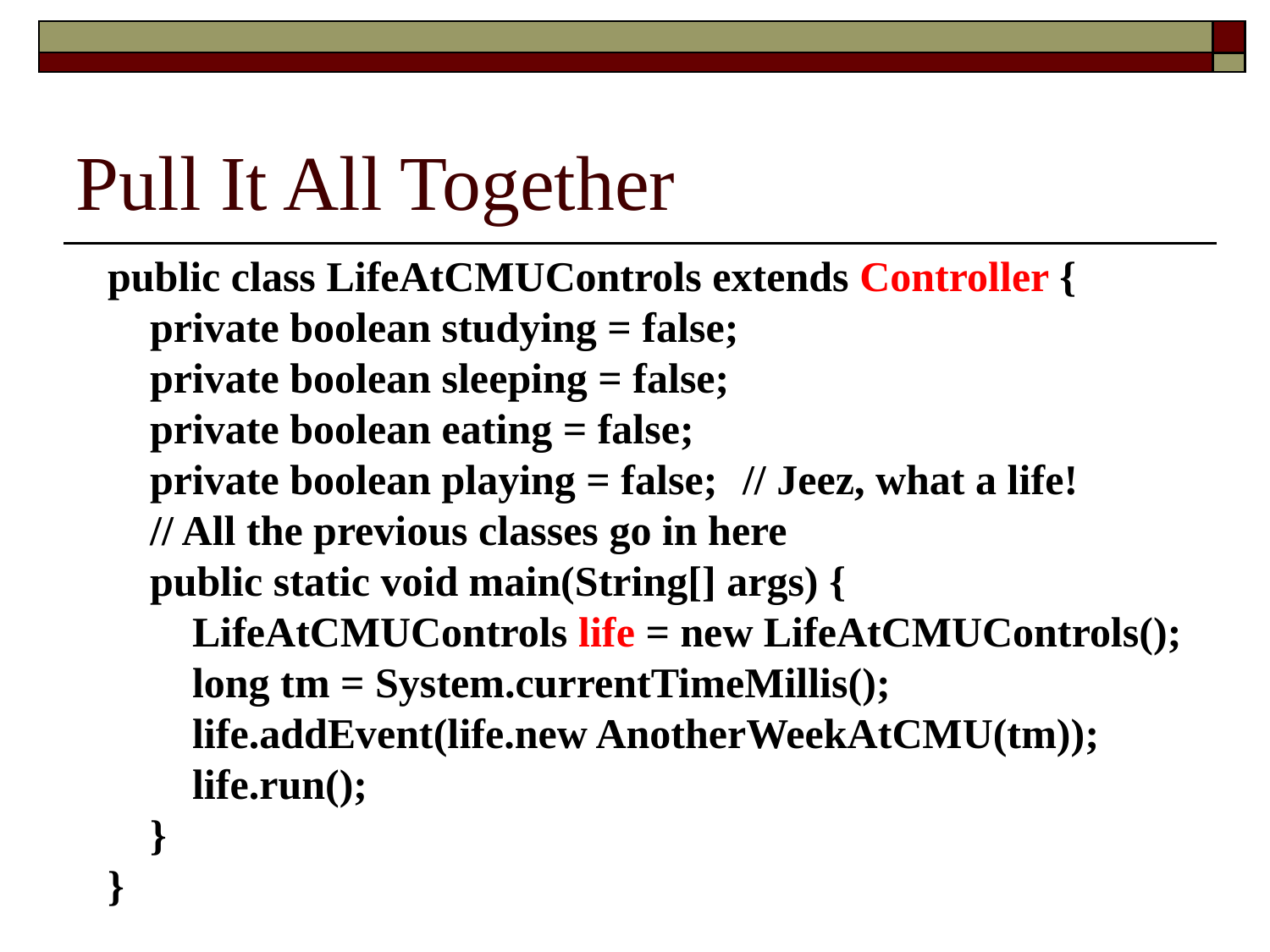

# Pull It All Together
public class LifeAtCMUControls extends Controller {
    private boolean studying = false;
    private boolean sleeping = false;
    private boolean eating = false;
    private boolean playing = false;	// Jeez, what a life!
    // All the previous classes go in here
    public static void main(String[] args) {
        LifeAtCMUControls life = new LifeAtCMUControls();
        long tm = System.currentTimeMillis();
        life.addEvent(life.new AnotherWeekAtCMU(tm));
        life.run();
    }
}